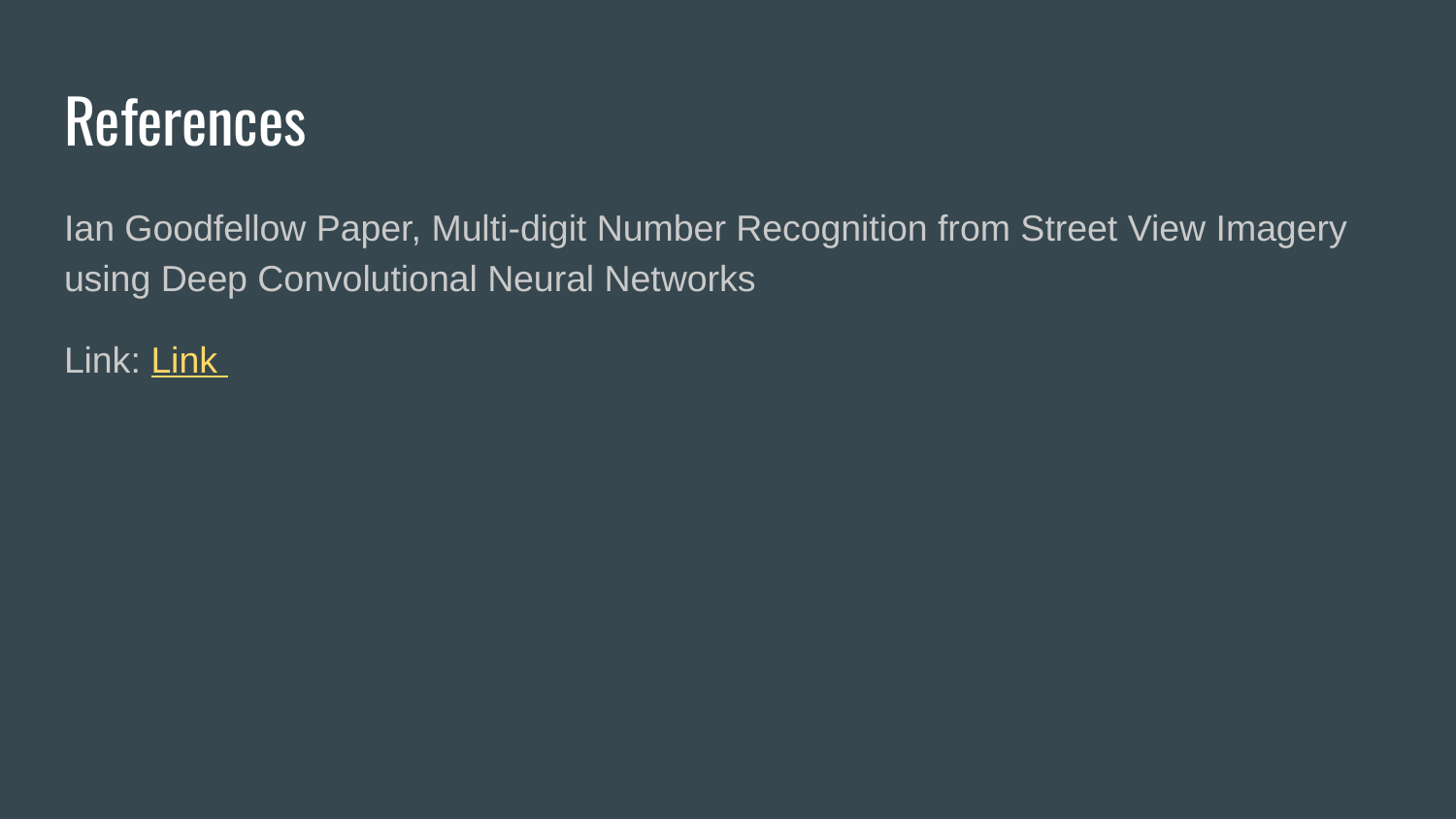

# References
Ian Goodfellow Paper, Multi-digit Number Recognition from Street View Imagery using Deep Convolutional Neural Networks
Link: Link